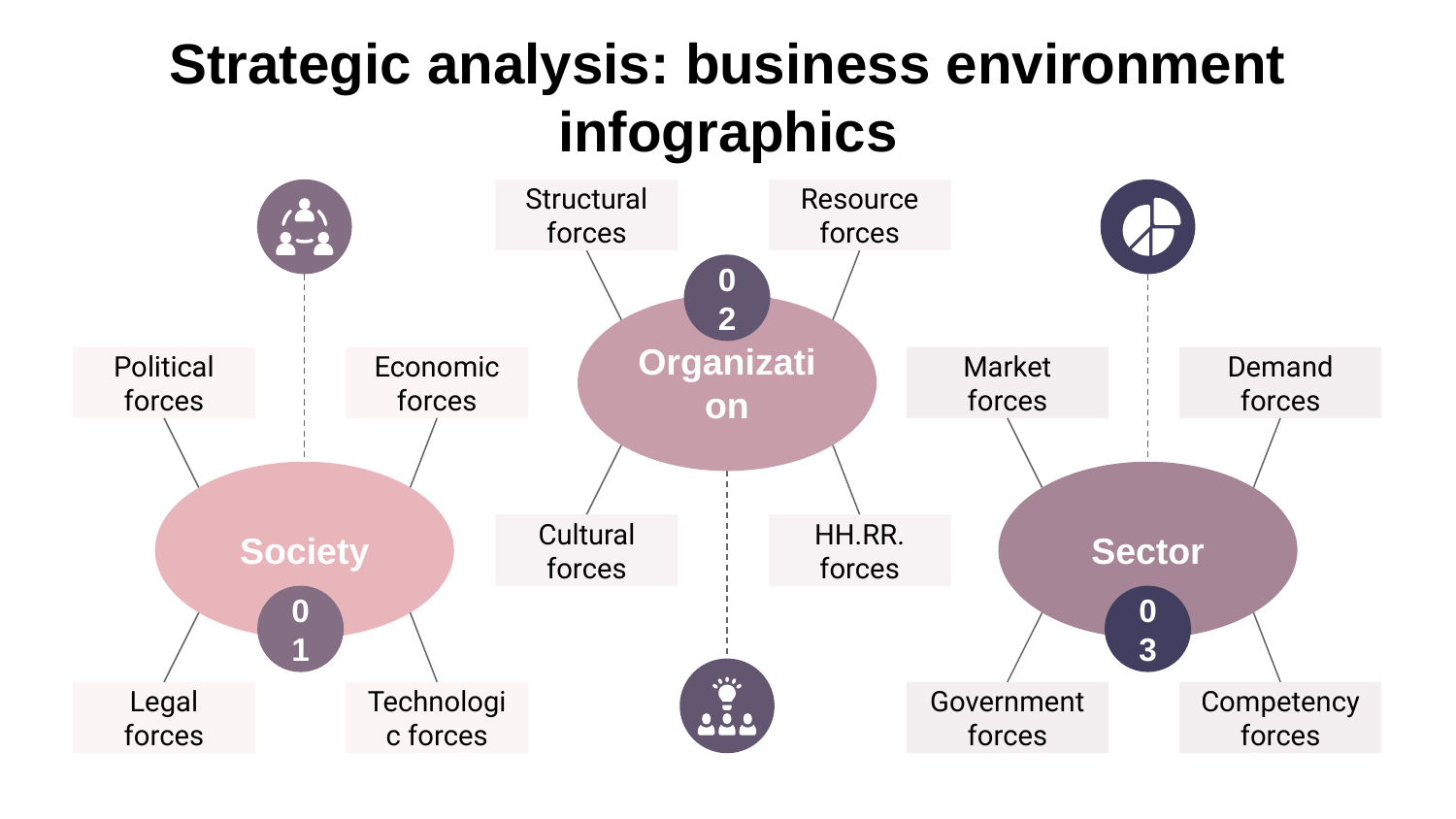

# Strategic analysis: business environment infographics

Structural forces
Resource forces
Organization
Cultural forces
HH.RR. forces
02

Political forces
Economic forces
Society
Legal forces
Technologic forces
01
Market forces
Demand forces
Sector
Government forces
Competency forces
03